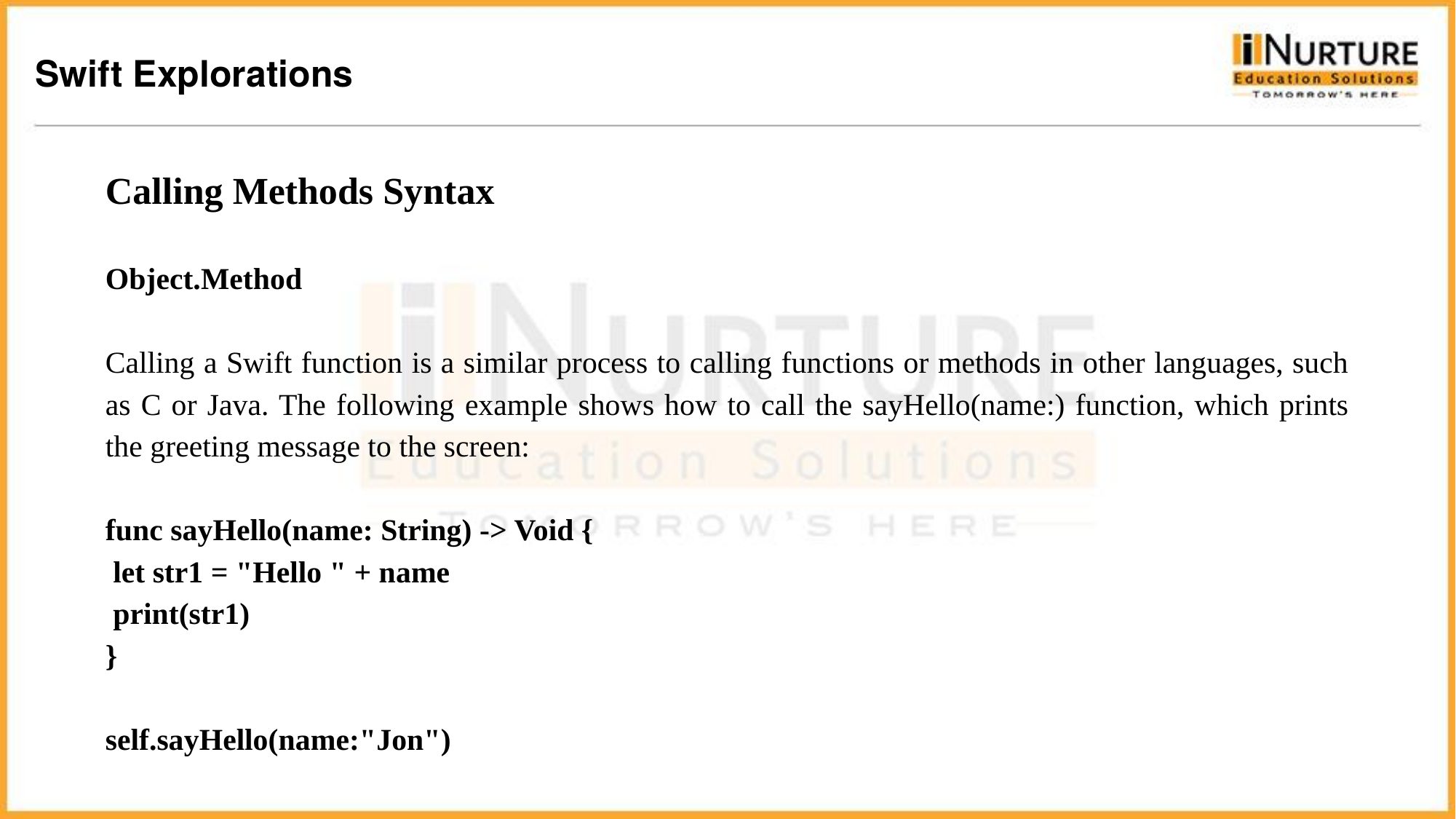

Swift Explorations
Calling Methods Syntax

Object.Method

Calling a Swift function is a similar process to calling functions or methods in other languages, such as C or Java. The following example shows how to call the sayHello(name:) function, which prints the greeting message to the screen:

func sayHello(name: String) -> Void {
 let str1 = "Hello " + name
 print(str1)
}

self.sayHello(name:"Jon")